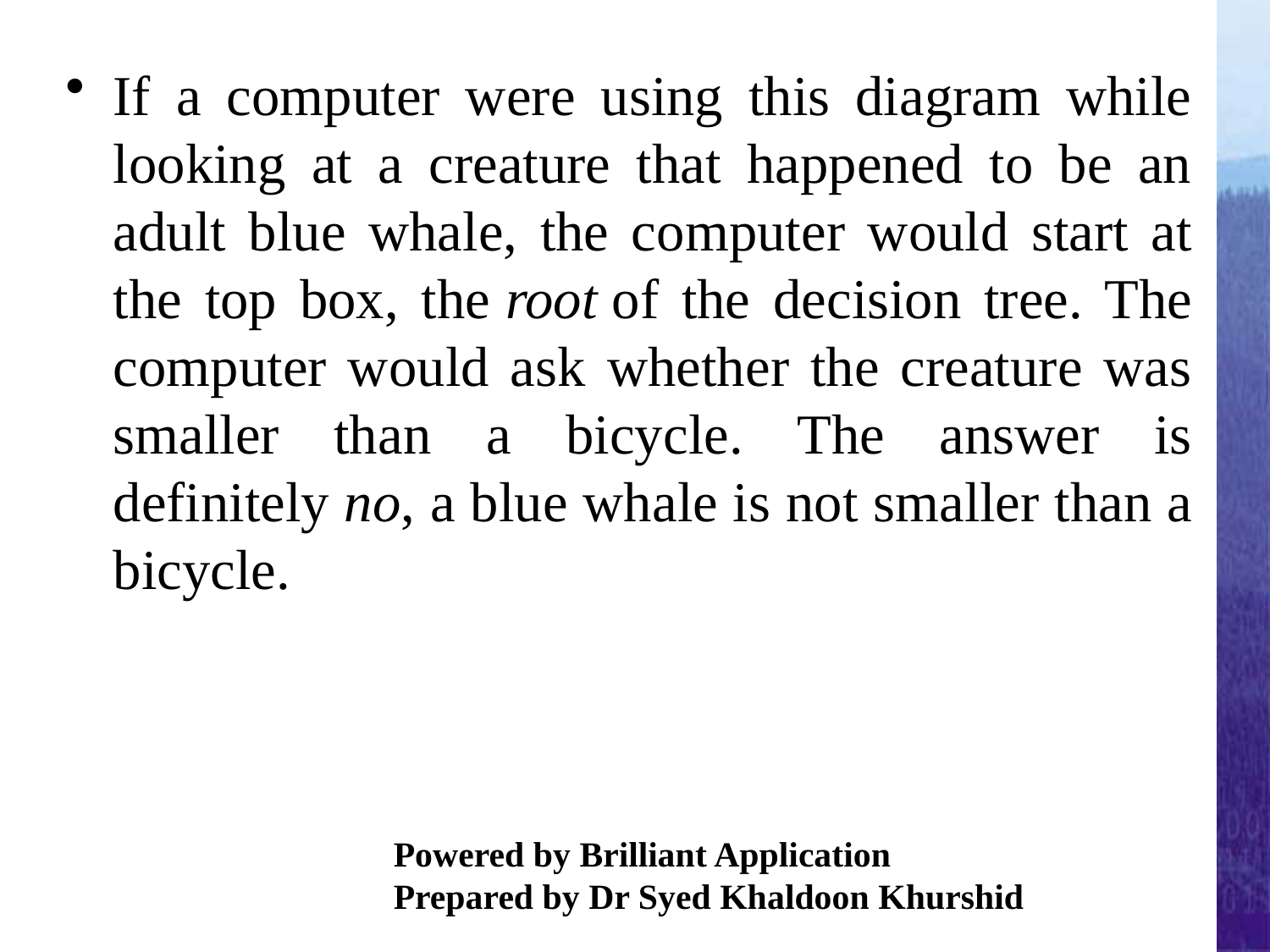

If a computer were using this diagram while looking at a creature that happened to be an adult blue whale, the computer would start at the top box, the root of the decision tree. The computer would ask whether the creature was smaller than a bicycle. The answer is definitely no, a blue whale is not smaller than a bicycle.